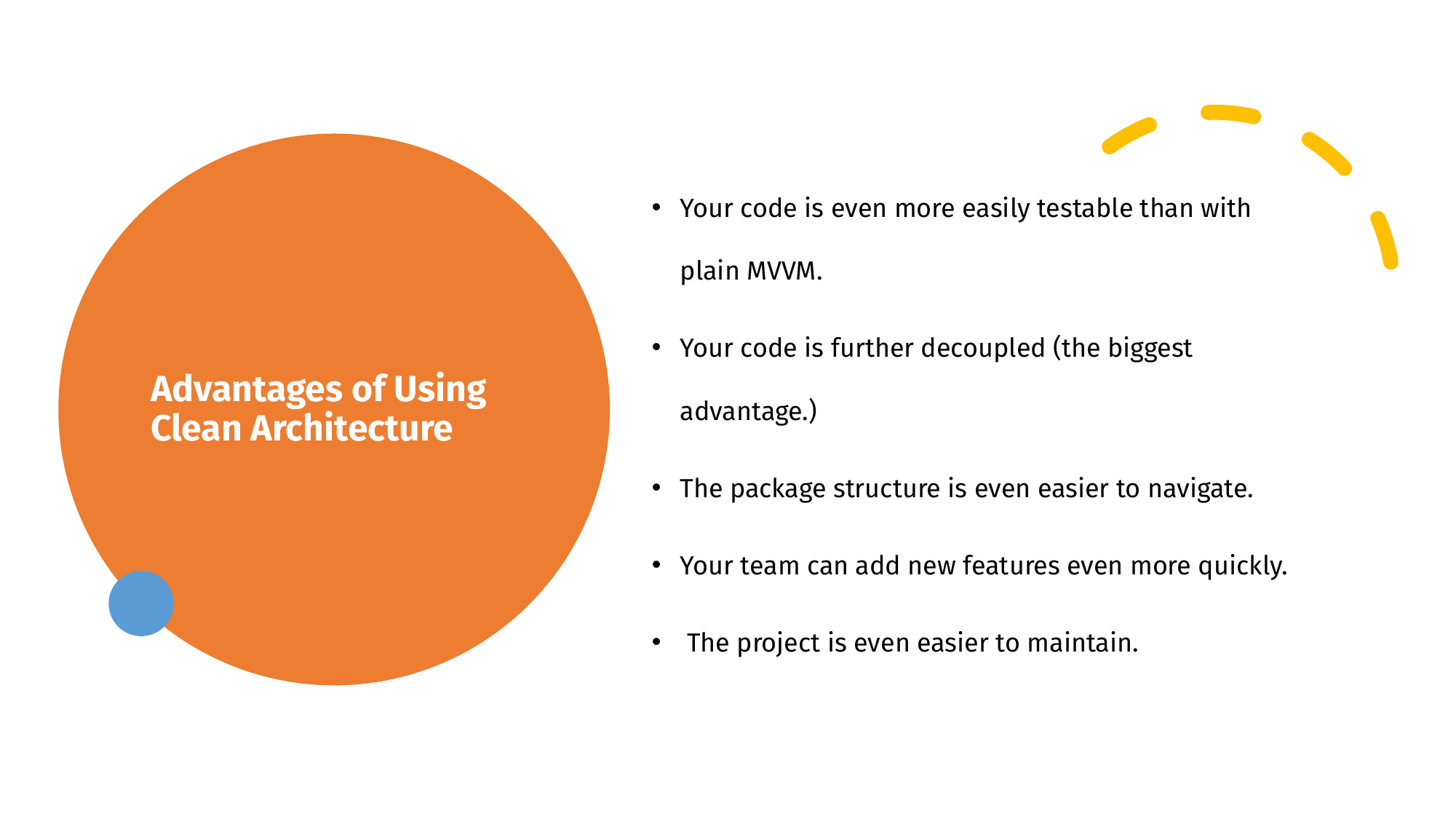

Your code is even more easily testable than with plain MVVM.
Your code is further decoupled (the biggest advantage.)
The package structure is even easier to navigate.
Your team can add new features even more quickly.
 The project is even easier to maintain.

# Advantages of Using Clean Architecture